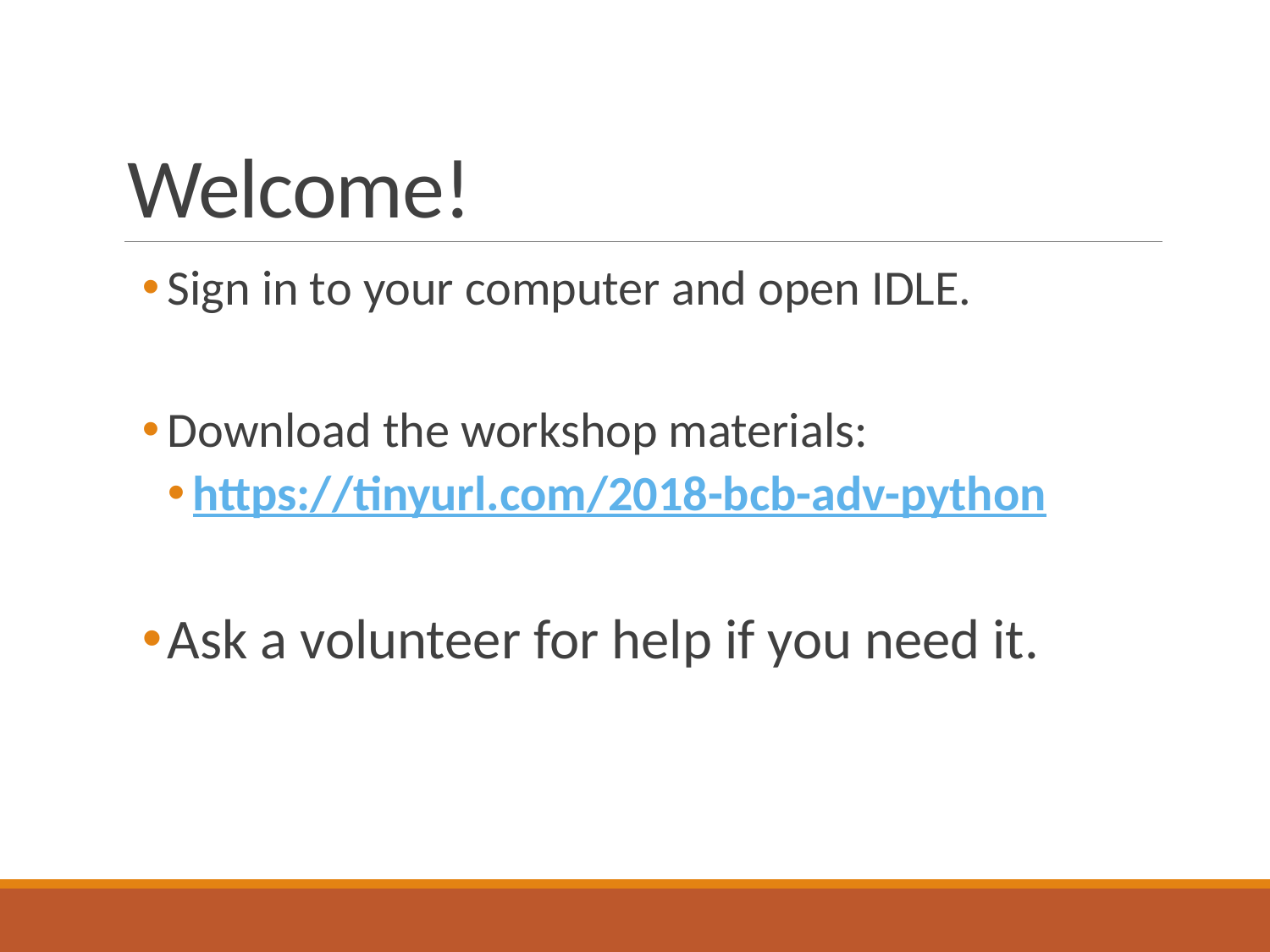

# Welcome!
Sign in to your computer and open IDLE.

Download the workshop materials:
https://tinyurl.com/2018-bcb-adv-python

Ask a volunteer for help if you need it.